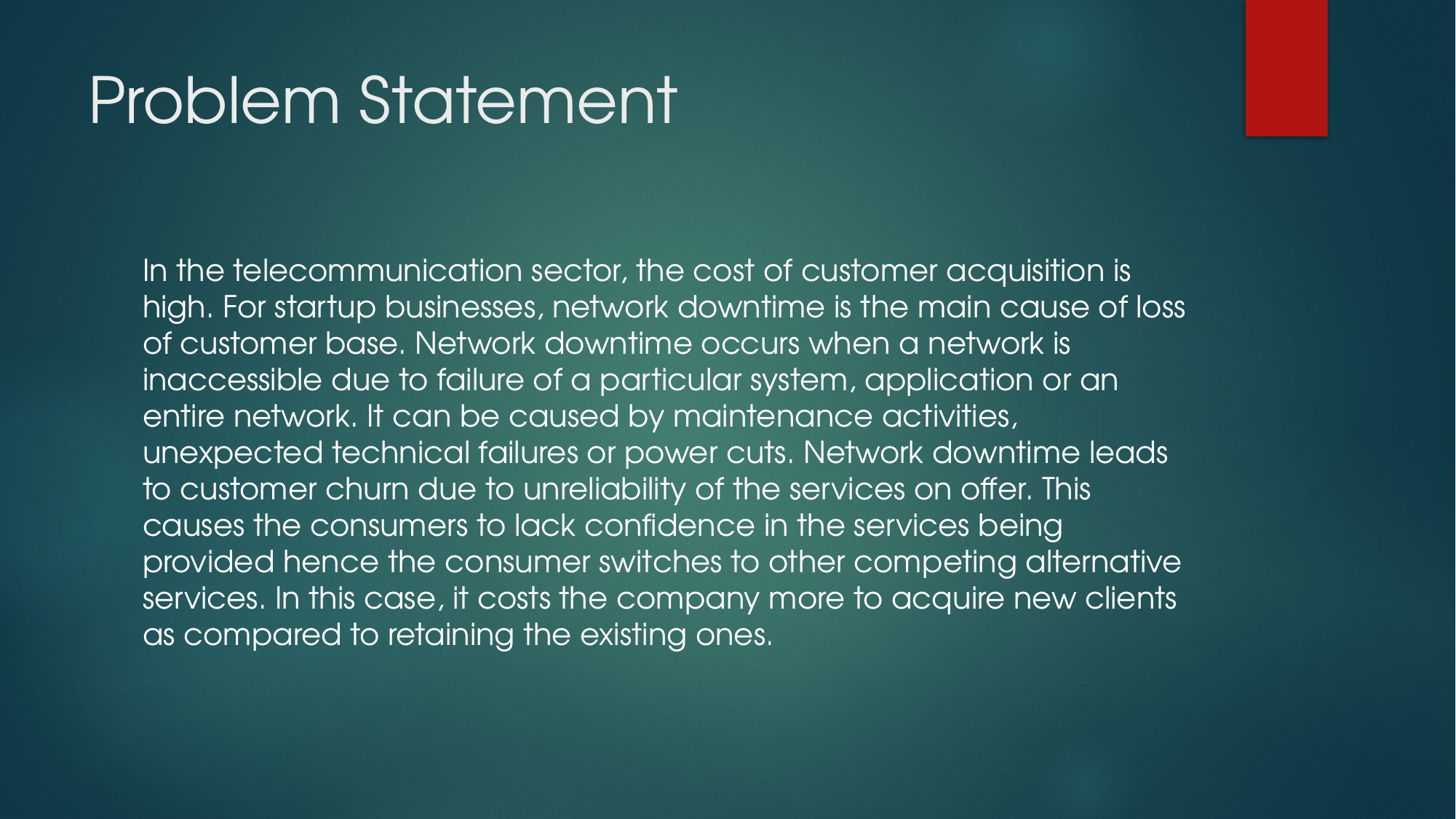

# Problem Statement
In the telecommunication sector, the cost of customer acquisition is high. For startup businesses, network downtime is the main cause of loss of customer base. Network downtime occurs when a network is inaccessible due to failure of a particular system, application or an entire network. It can be caused by maintenance activities, unexpected technical failures or power cuts. Network downtime leads to customer churn due to unreliability of the services on offer. This causes the consumers to lack confidence in the services being provided hence the consumer switches to other competing alternative services. In this case, it costs the company more to acquire new clients as compared to retaining the existing ones.